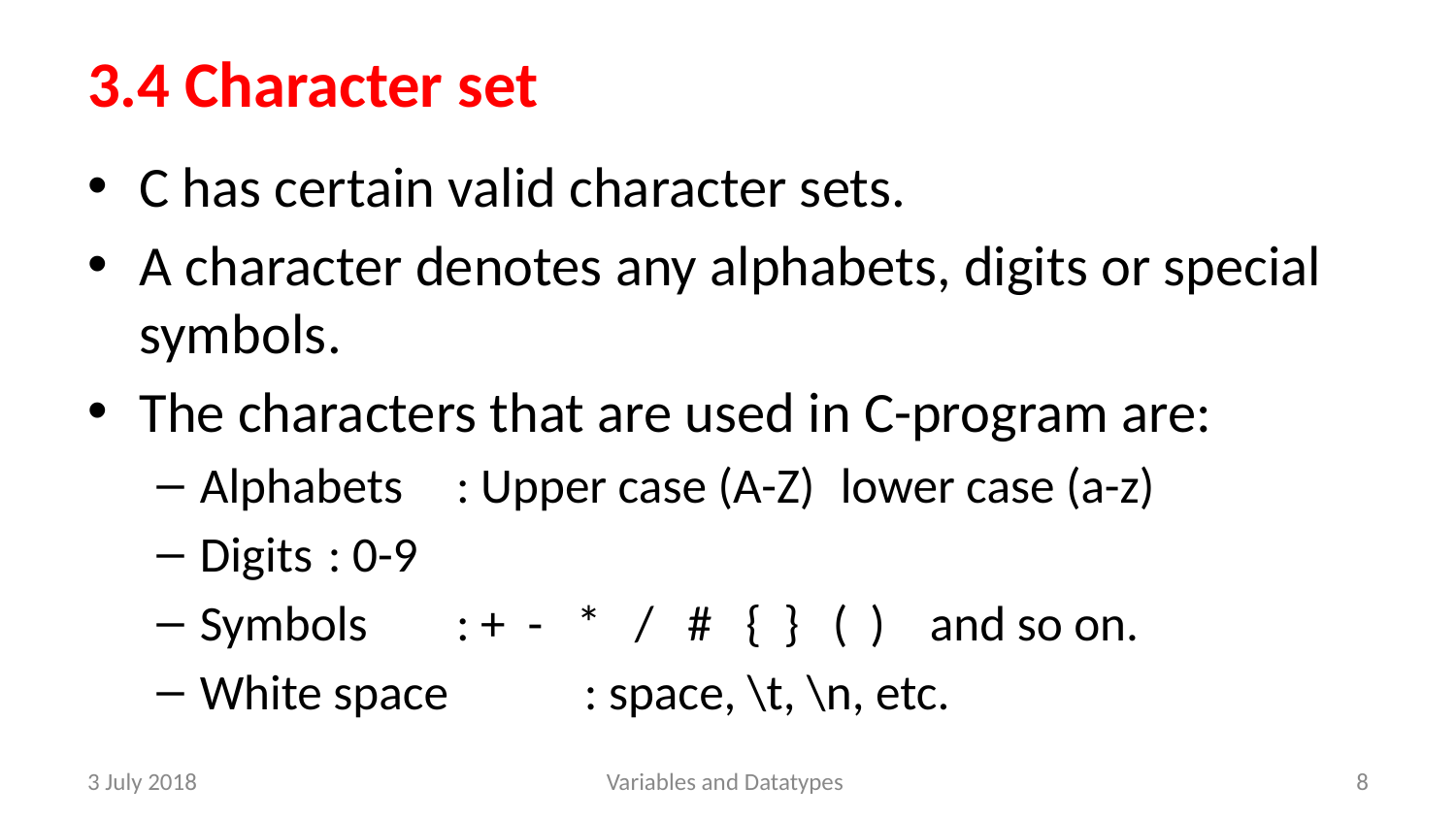

# 3.4 Character set
C has certain valid character sets.
A character denotes any alphabets, digits or special symbols.
The characters that are used in C-program are:
Alphabets	: Upper case (A-Z)	lower case (a-z)
Digits		: 0-9
Symbols	: +  -   *   /   #   {  }   (  )    and so on.
White space 	: space, \t, \n, etc.

3 July 2018
Variables and Datatypes
8